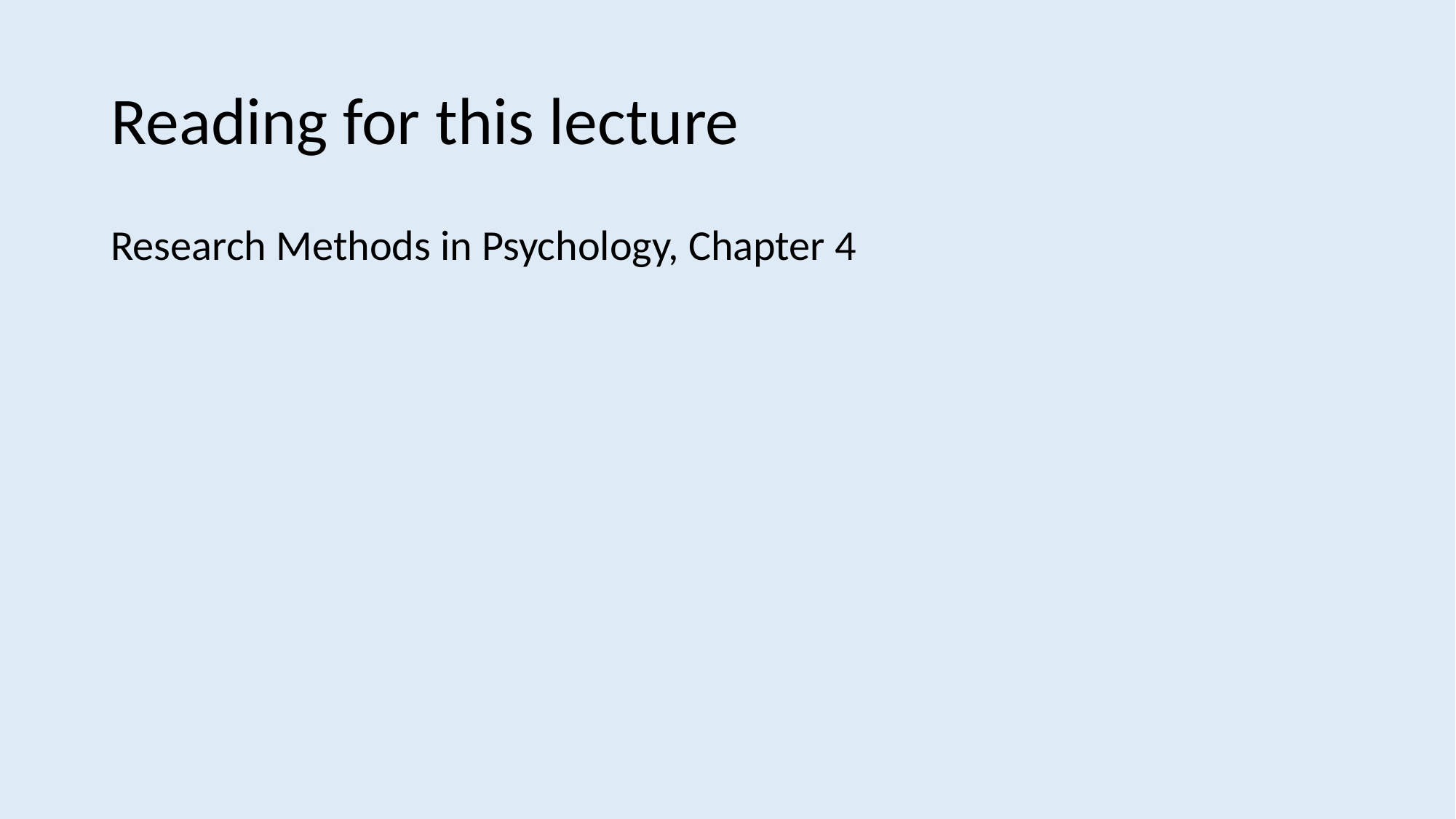

# Reading for this lecture
Research Methods in Psychology, Chapter 4